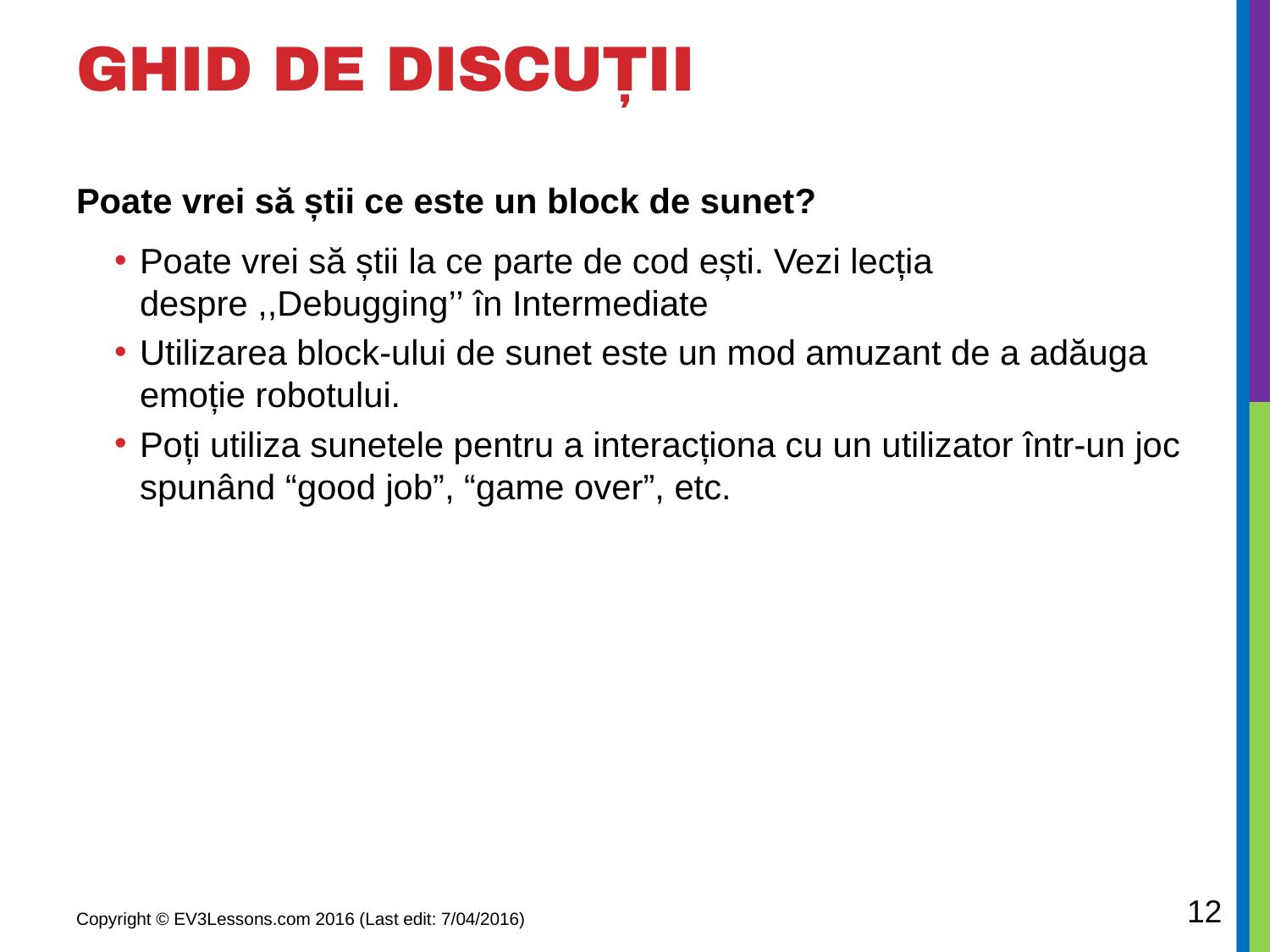

# Ghid de discuții
Poate vrei să știi ce este un block de sunet?
Poate vrei să știi la ce parte de cod ești. Vezi lecția despre ,,Debugging’’ în Intermediate
Utilizarea block-ului de sunet este un mod amuzant de a adăuga emoție robotului.
Poți utiliza sunetele pentru a interacționa cu un utilizator într-un joc spunând “good job”, “game over”, etc.
12
Copyright © EV3Lessons.com 2016 (Last edit: 7/04/2016)